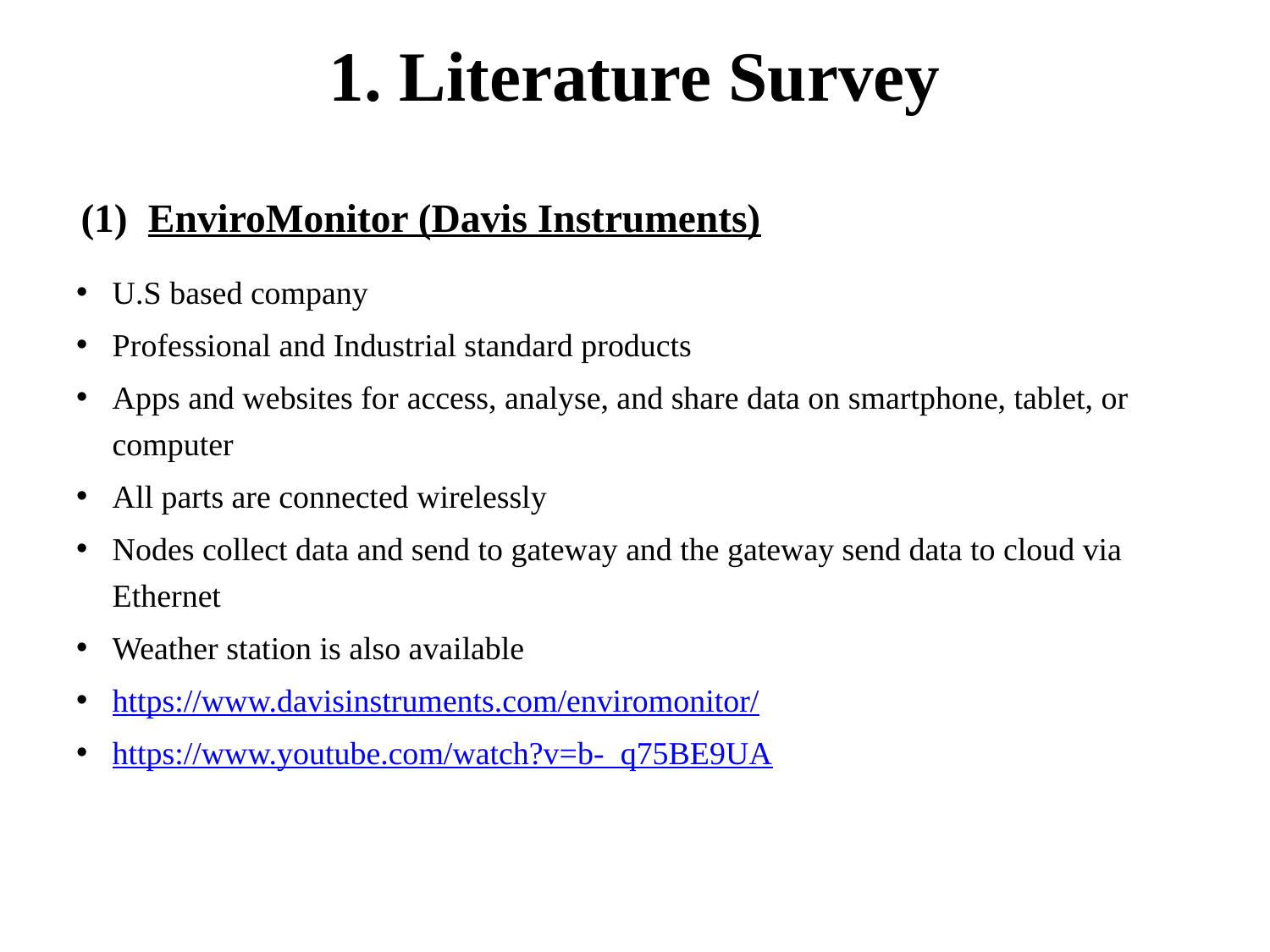

# 1. Literature Survey
 (1)  EnviroMonitor (Davis Instruments)

U.S based company
Professional and Industrial standard products
Apps and websites for access, analyse, and share data on smartphone, tablet, or computer
All parts are connected wirelessly
Nodes collect data and send to gateway and the gateway send data to cloud via Ethernet
Weather station is also available
https://www.davisinstruments.com/enviromonitor/
https://www.youtube.com/watch?v=b-_q75BE9UA